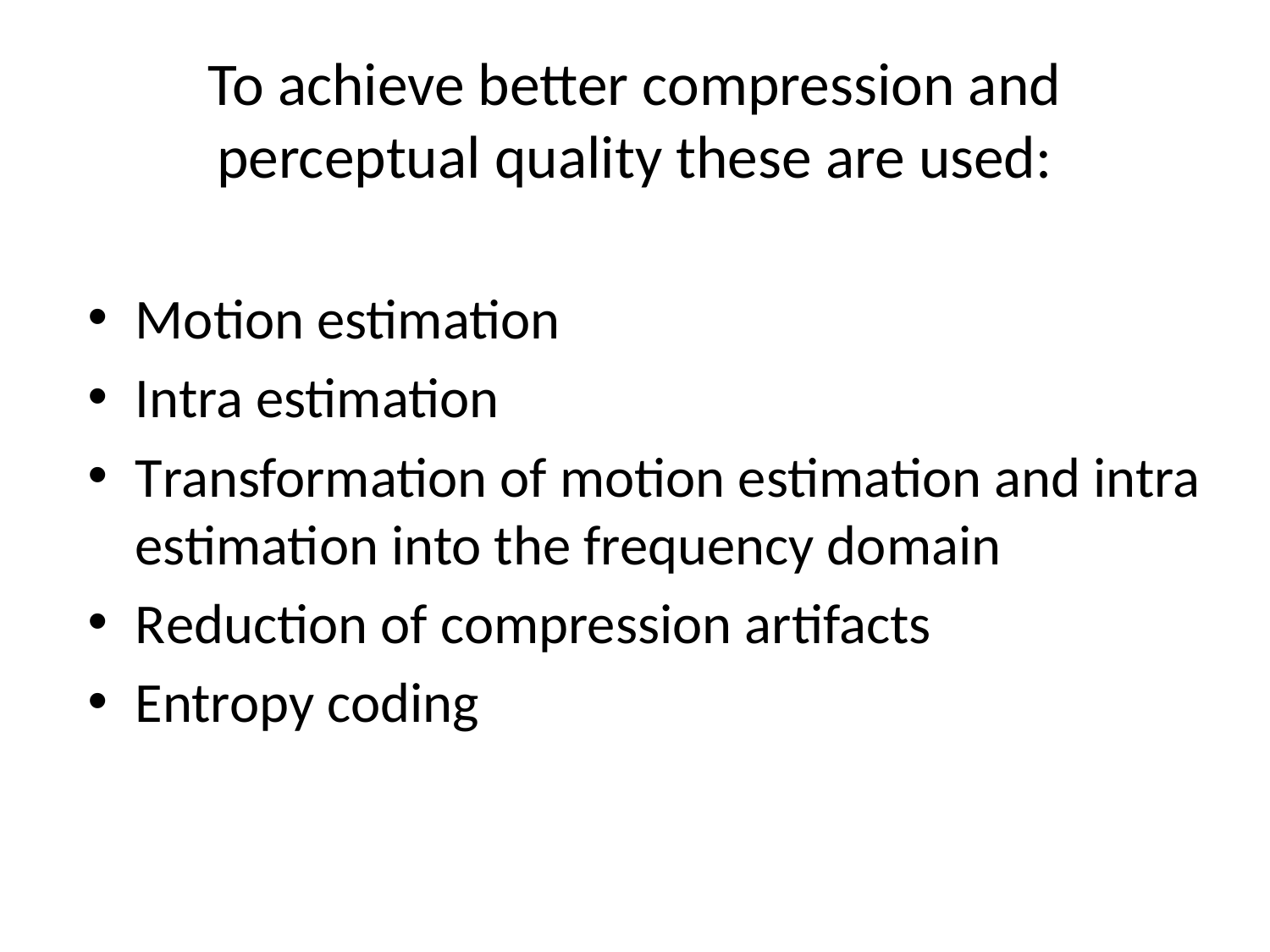

# To achieve better compression and perceptual quality these are used:
Motion estimation
Intra estimation
Transformation of motion estimation and intra estimation into the frequency domain
Reduction of compression artifacts
Entropy coding